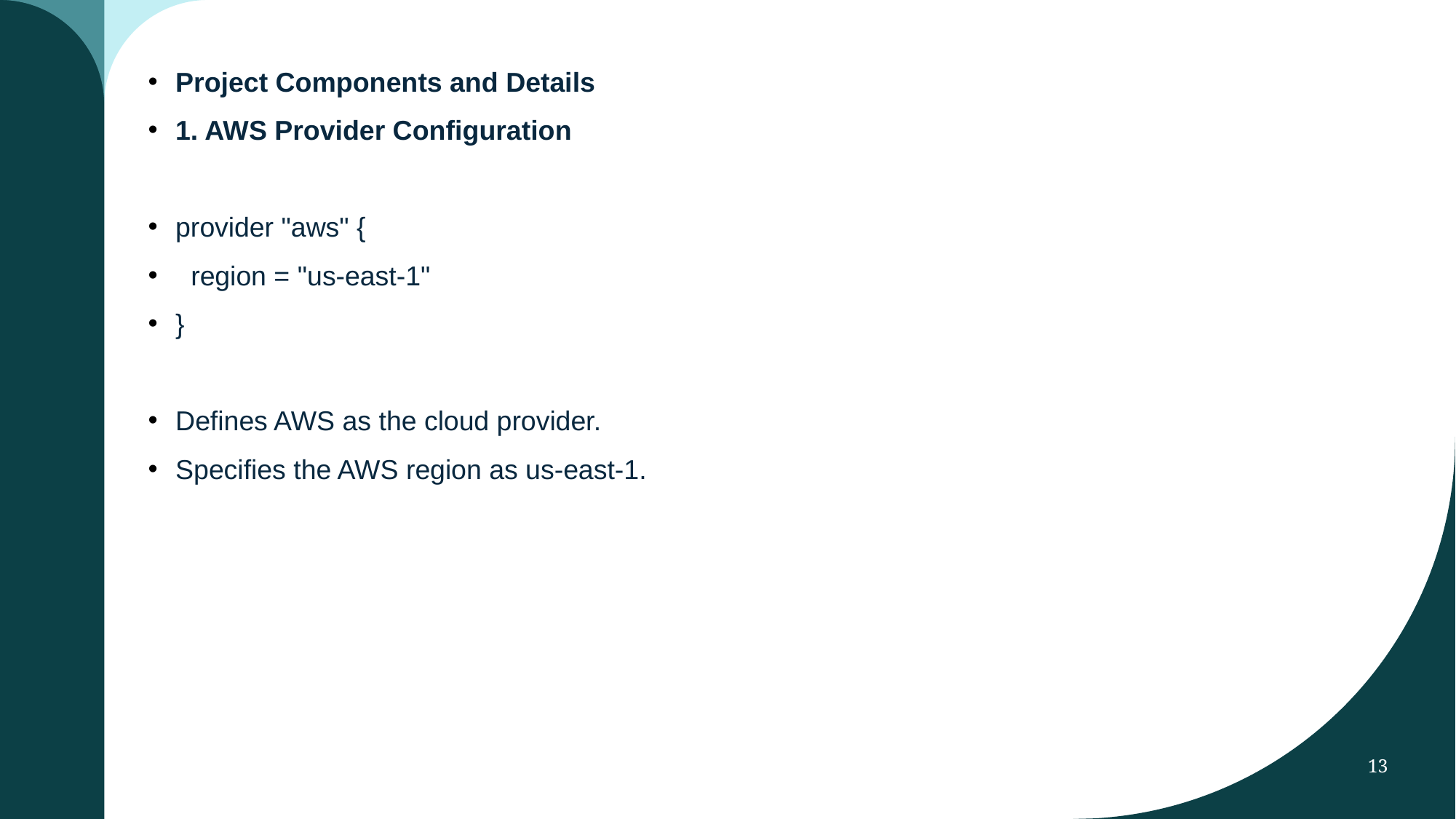

Project Components and Details
1. AWS Provider Configuration

provider "aws" {
  region = "us-east-1"
}

Defines AWS as the cloud provider.
Specifies the AWS region as us-east-1.

13